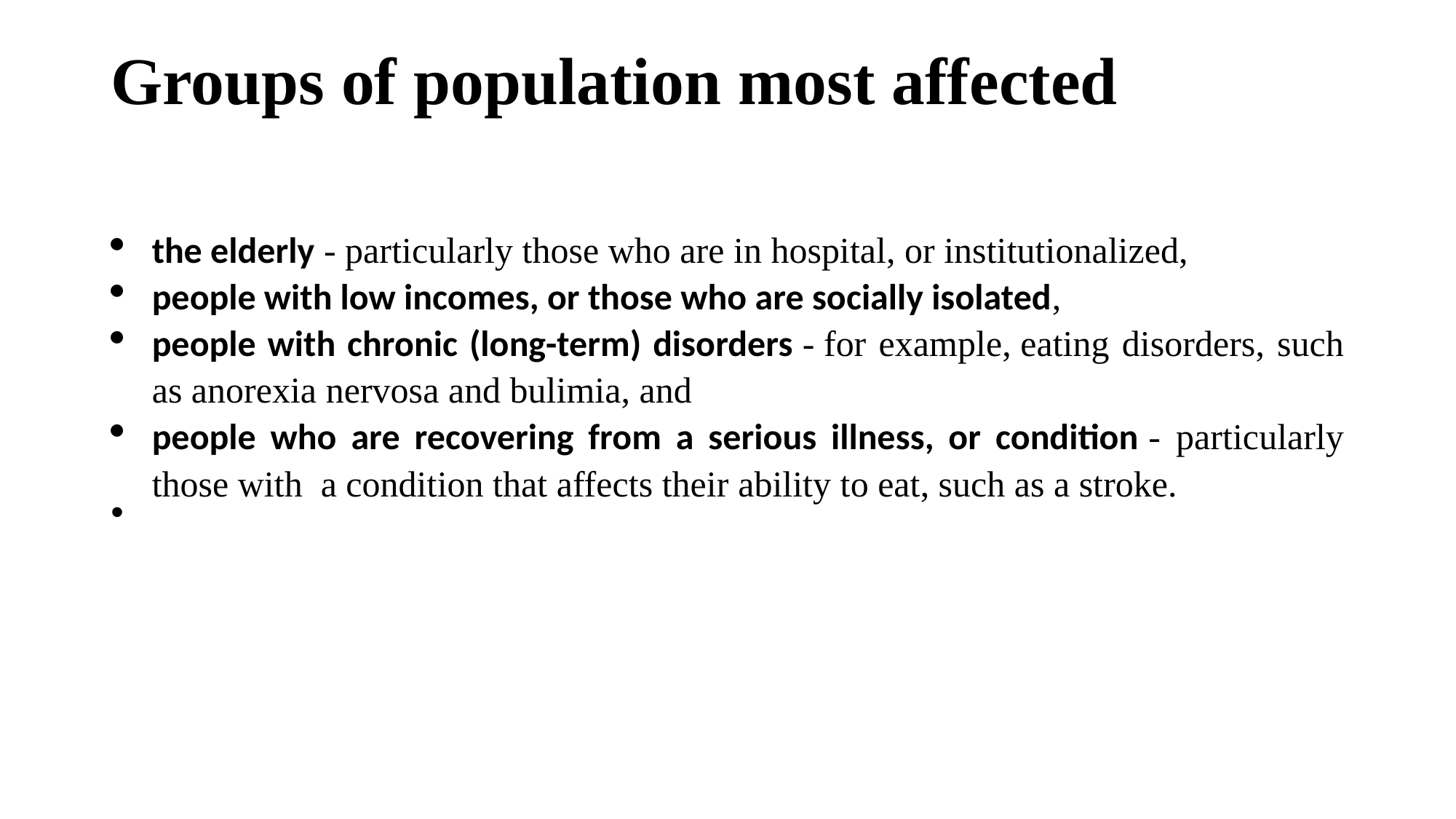

# Groups of population most affected
the elderly - particularly those who are in hospital, or institutionalized,
people with low incomes, or those who are socially isolated,
people with chronic (long-term) disorders - for example, eating disorders, such as anorexia nervosa and bulimia, and
people who are recovering from a serious illness, or condition - particularly those with  a condition that affects their ability to eat, such as a stroke.